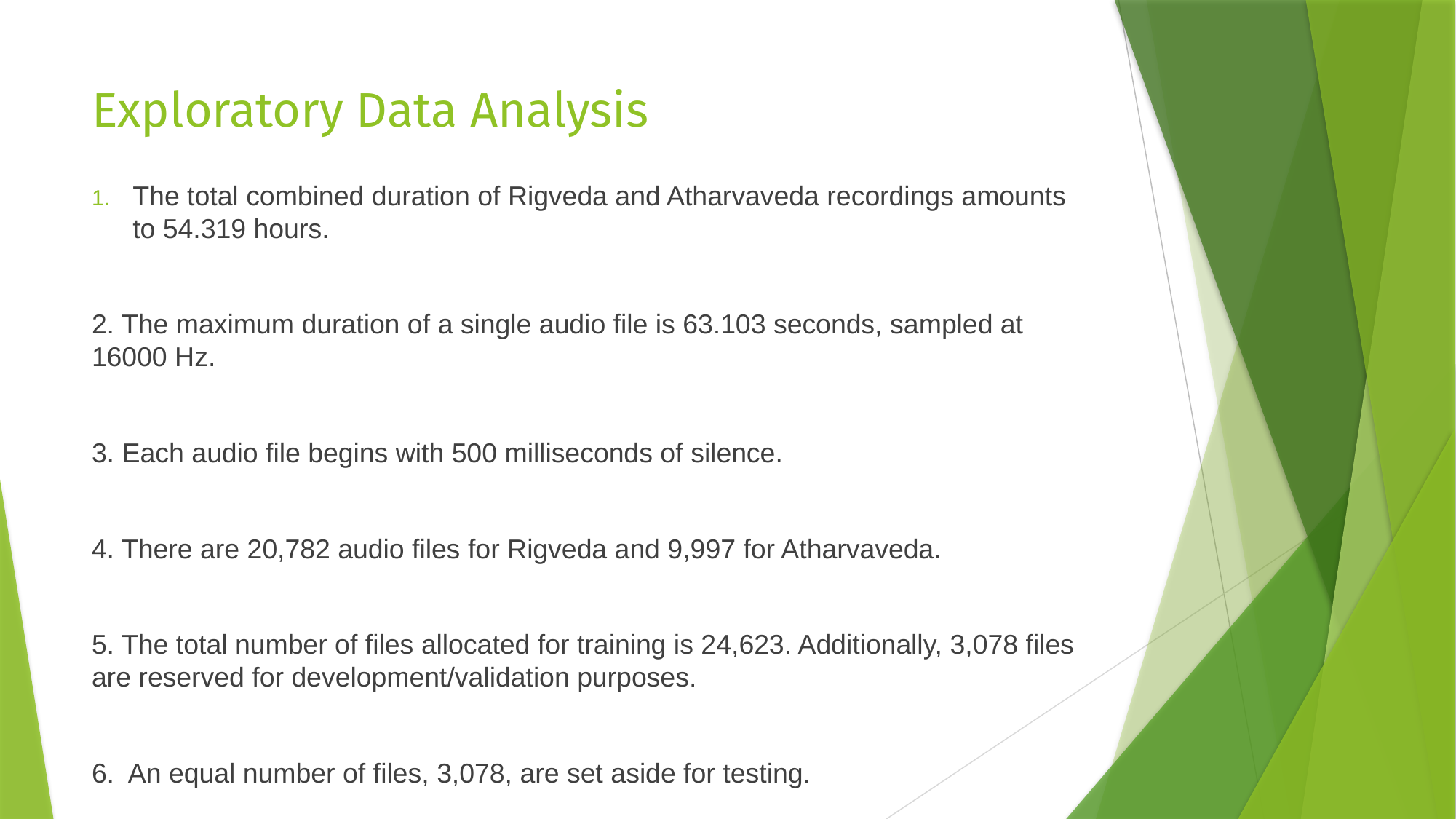

# Exploratory Data Analysis
The total combined duration of Rigveda and Atharvaveda recordings amounts to 54.319 hours.

2. The maximum duration of a single audio file is 63.103 seconds, sampled at 16000 Hz.

3. Each audio file begins with 500 milliseconds of silence.

4. There are 20,782 audio files for Rigveda and 9,997 for Atharvaveda.

5. The total number of files allocated for training is 24,623. Additionally, 3,078 files are reserved for development/validation purposes.

6.  An equal number of files, 3,078, are set aside for testing.